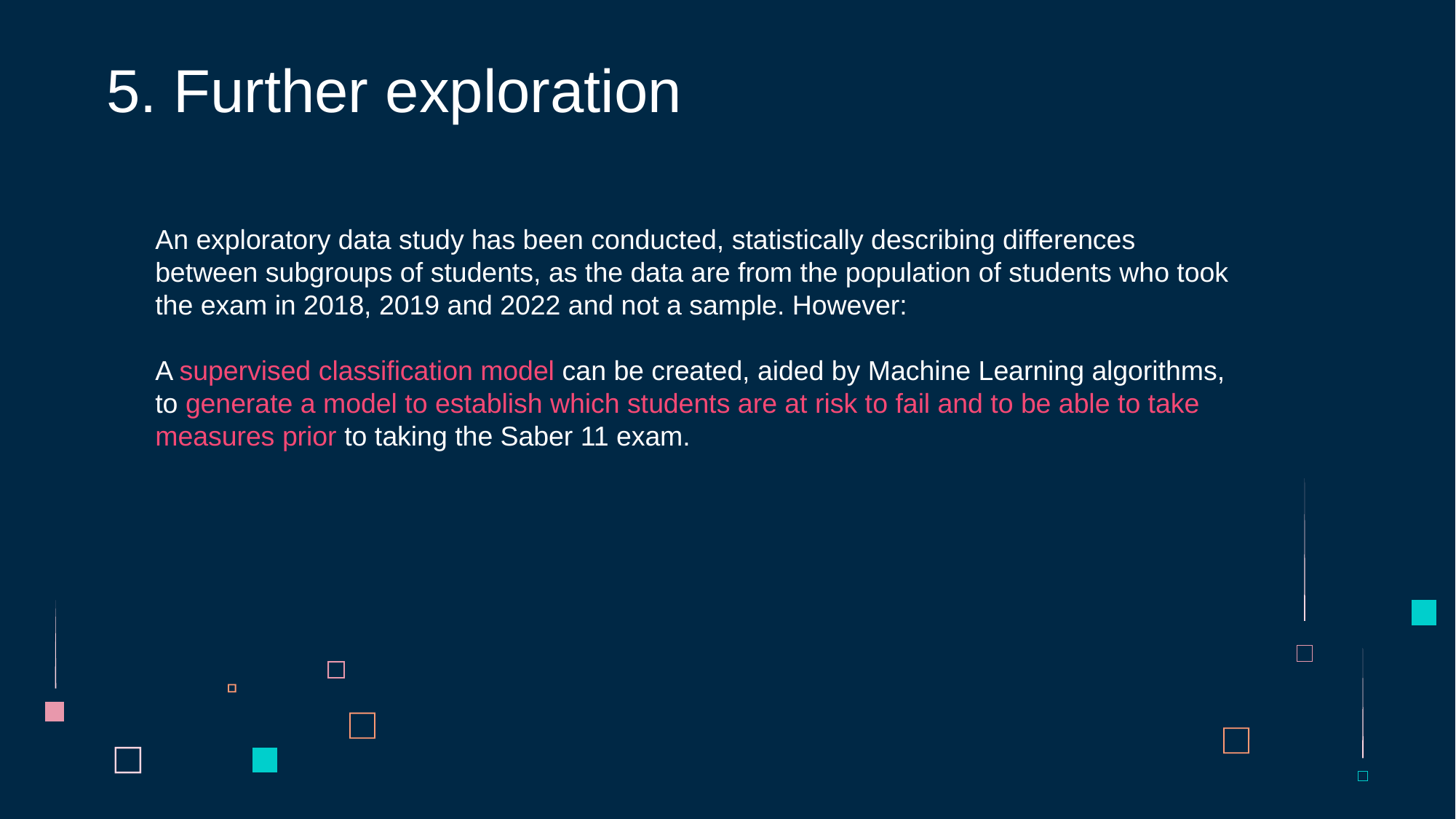

# 5. Further exploration
An exploratory data study has been conducted, statistically describing differences between subgroups of students, as the data are from the population of students who took the exam in 2018, 2019 and 2022 and not a sample. However:

A supervised classification model can be created, aided by Machine Learning algorithms, to generate a model to establish which students are at risk to fail and to be able to take measures prior to taking the Saber 11 exam.